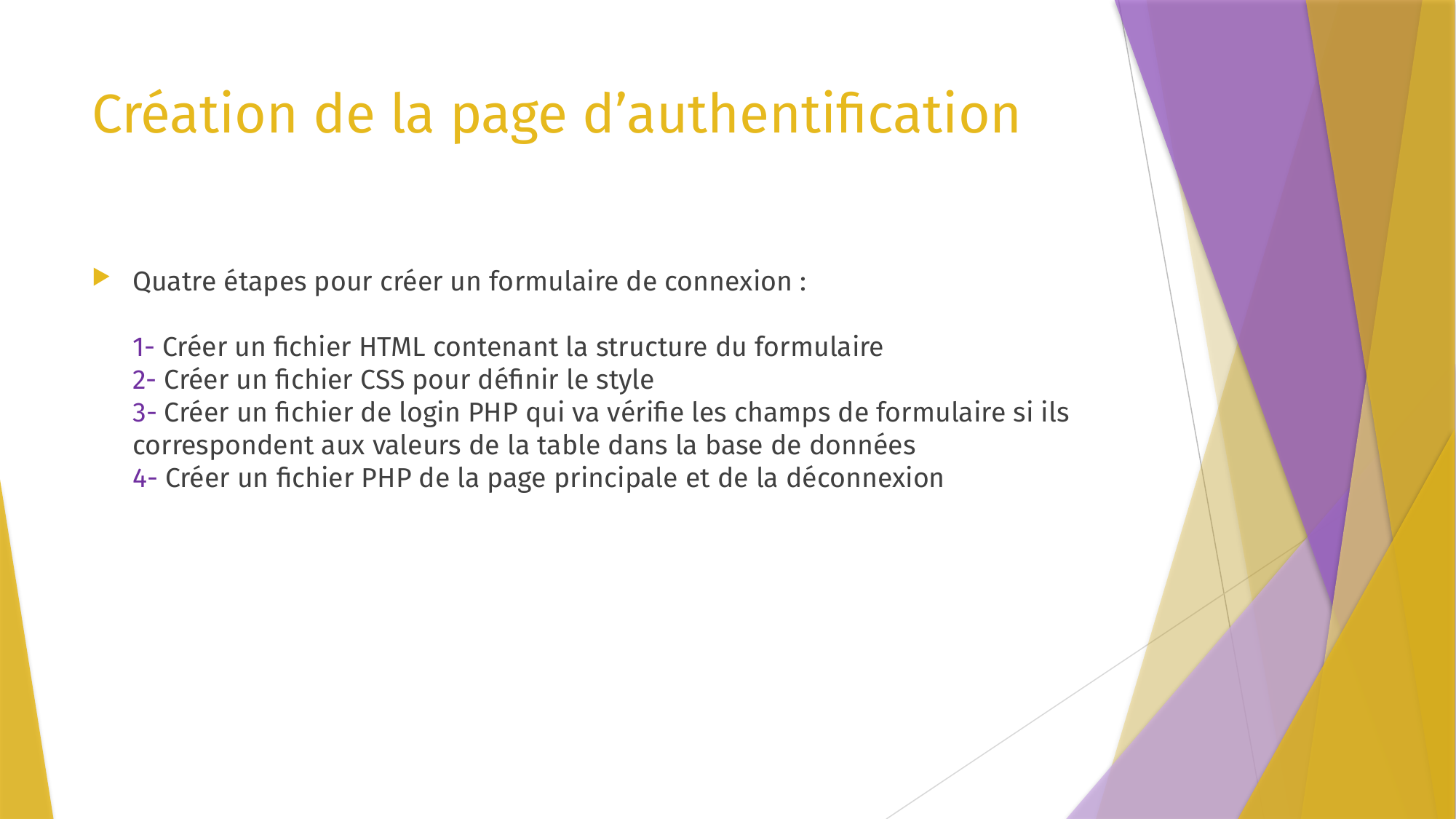

# Création de la page d’authentification
Quatre étapes pour créer un formulaire de connexion :
1- Créer un fichier HTML contenant la structure du formulaire
2- Créer un fichier CSS pour définir le style
3- Créer un fichier de login PHP qui va vérifie les champs de formulaire si ils correspondent aux valeurs de la table dans la base de données
4- Créer un fichier PHP de la page principale et de la déconnexion